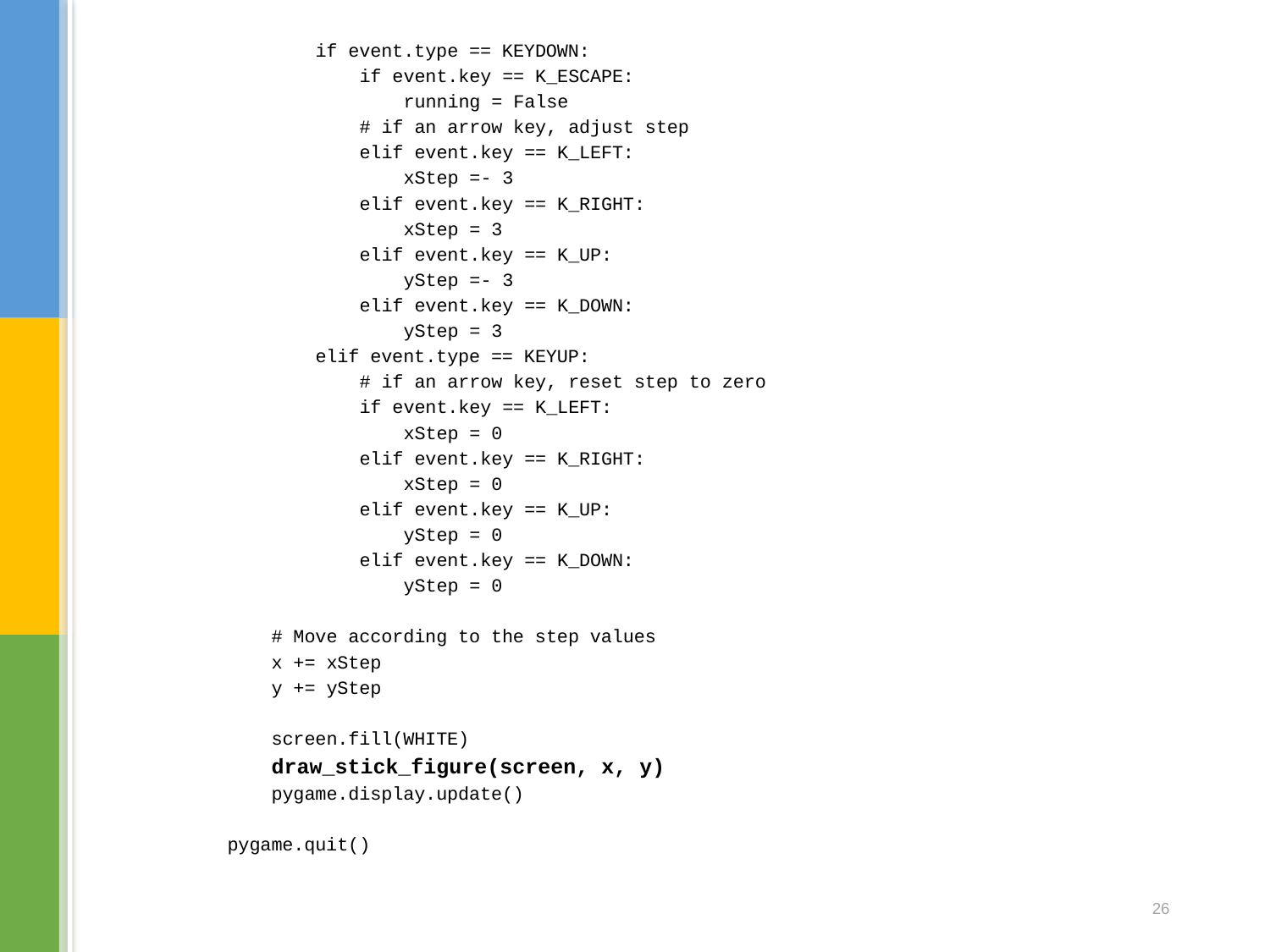

if event.type == KEYDOWN:
            if event.key == K_ESCAPE:
                running = False
            # if an arrow key, adjust step
            elif event.key == K_LEFT:
                xStep =- 3
            elif event.key == K_RIGHT:
                xStep = 3
            elif event.key == K_UP:
                yStep =- 3
            elif event.key == K_DOWN:
                yStep = 3
        elif event.type == KEYUP:
            # if an arrow key, reset step to zero
            if event.key == K_LEFT:
                xStep = 0
            elif event.key == K_RIGHT:
                xStep = 0
            elif event.key == K_UP:
                yStep = 0
            elif event.key == K_DOWN:
                yStep = 0

    # Move according to the step values
    x += xStep
    y += yStep

    screen.fill(WHITE)
    draw_stick_figure(screen, x, y)
    pygame.display.update()

pygame.quit()
26